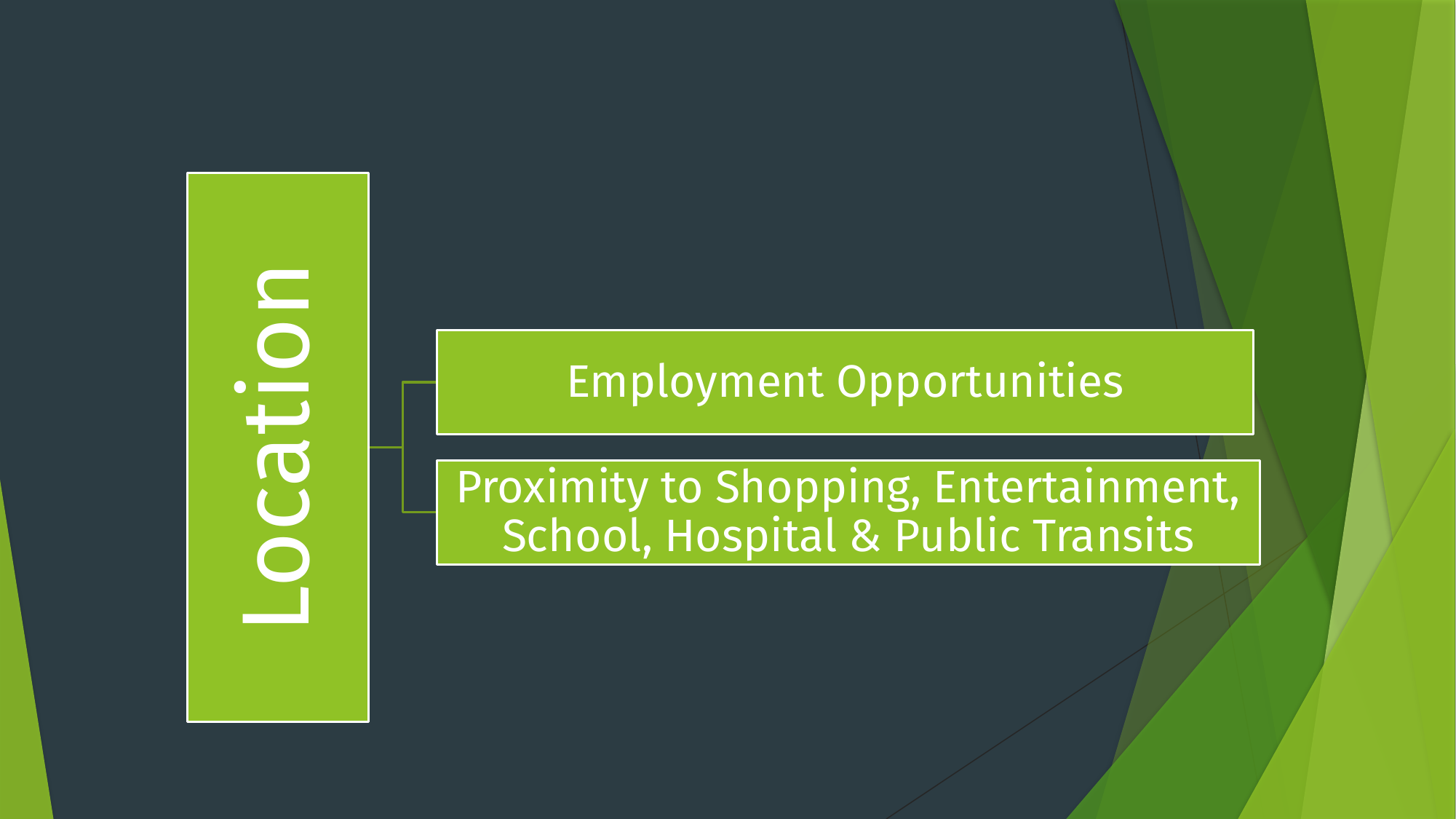

Location
Employment Opportunities
Proximity to Shopping, Entertainment, School, Hospital & Public Transits